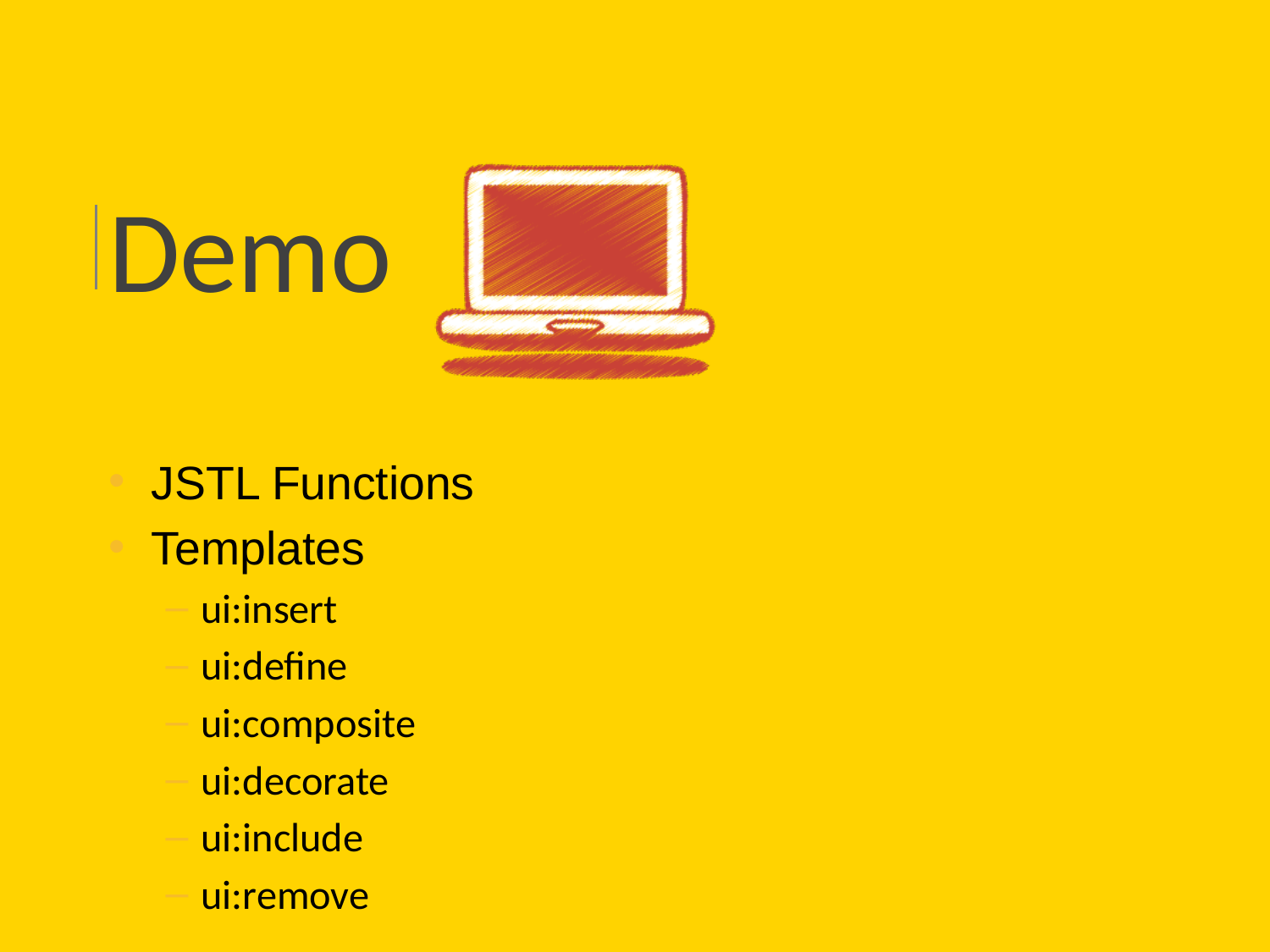

JSTL Functions
Templates
ui:insert
ui:define
ui:composite
ui:decorate
ui:include
ui:remove